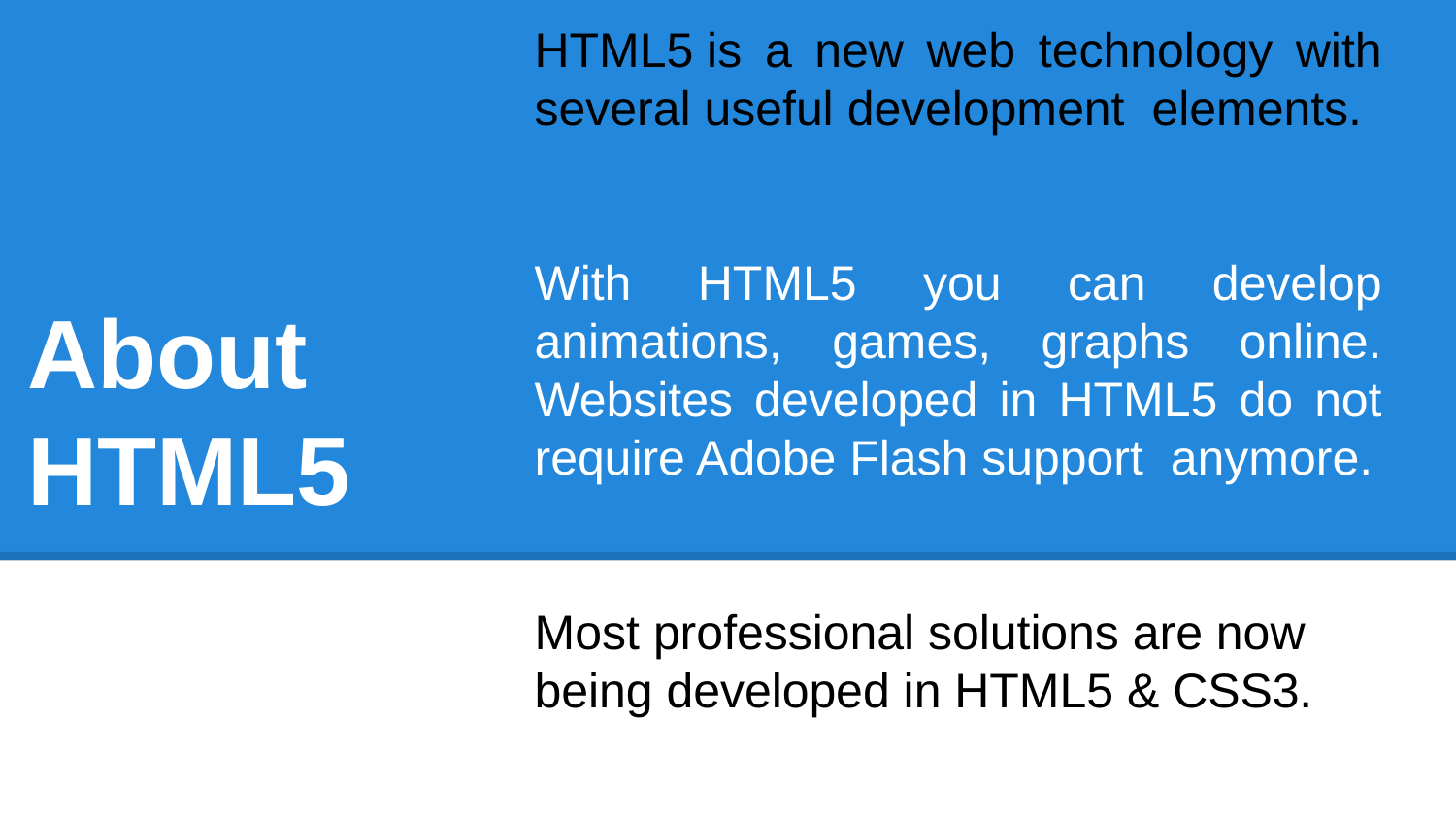

HTML5 is a new web technology with several useful development  elements.

With HTML5 you can develop animations, games, graphs online. Websites developed in HTML5 do not require Adobe Flash support  anymore.

Most professional solutions are now being developed in HTML5 & CSS3.
# About HTML5